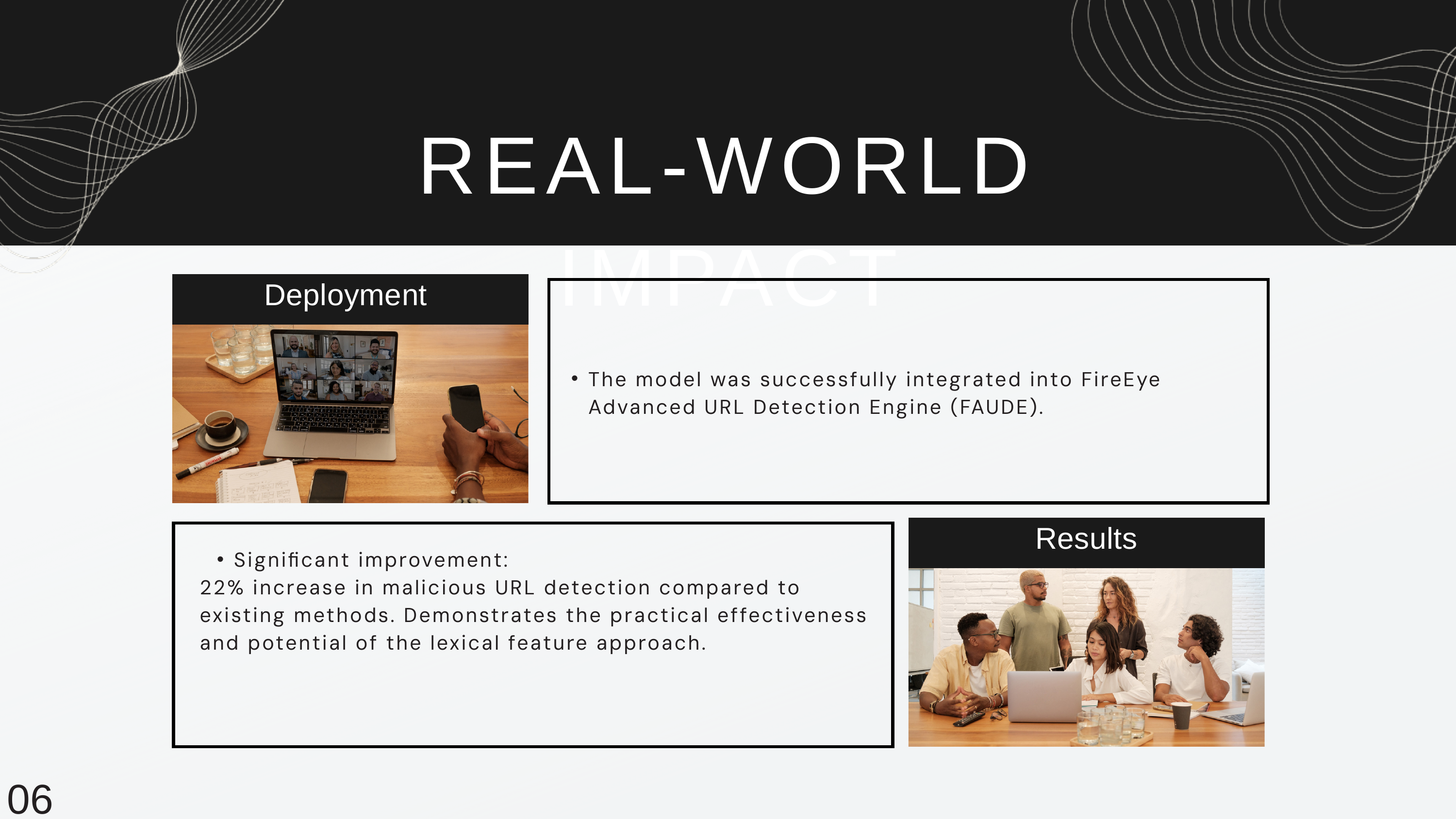

REAL-WORLD IMPACT

Deployment

The model was successfully integrated into FireEye Advanced URL Detection Engine (FAUDE).

Results

Significant improvement:
22% increase in malicious URL detection compared to existing methods. Demonstrates the practical effectiveness and potential of the lexical feature approach.

06